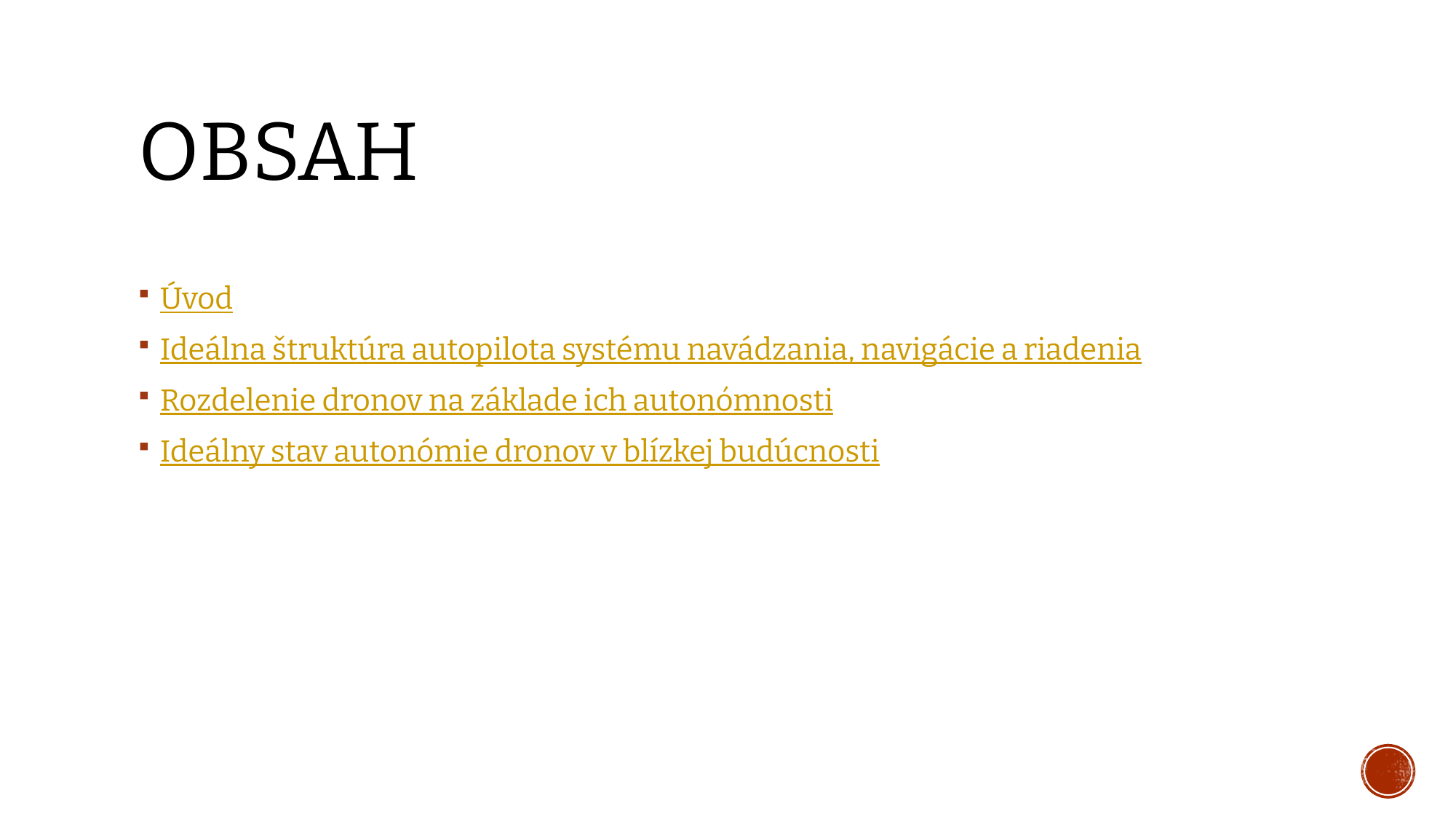

# Obsah
Úvod
Ideálna štruktúra autopilota systému navádzania, navigácie a riadenia
Rozdelenie dronov na základe ich autonómnosti
Ideálny stav autonómie dronov v blízkej budúcnosti